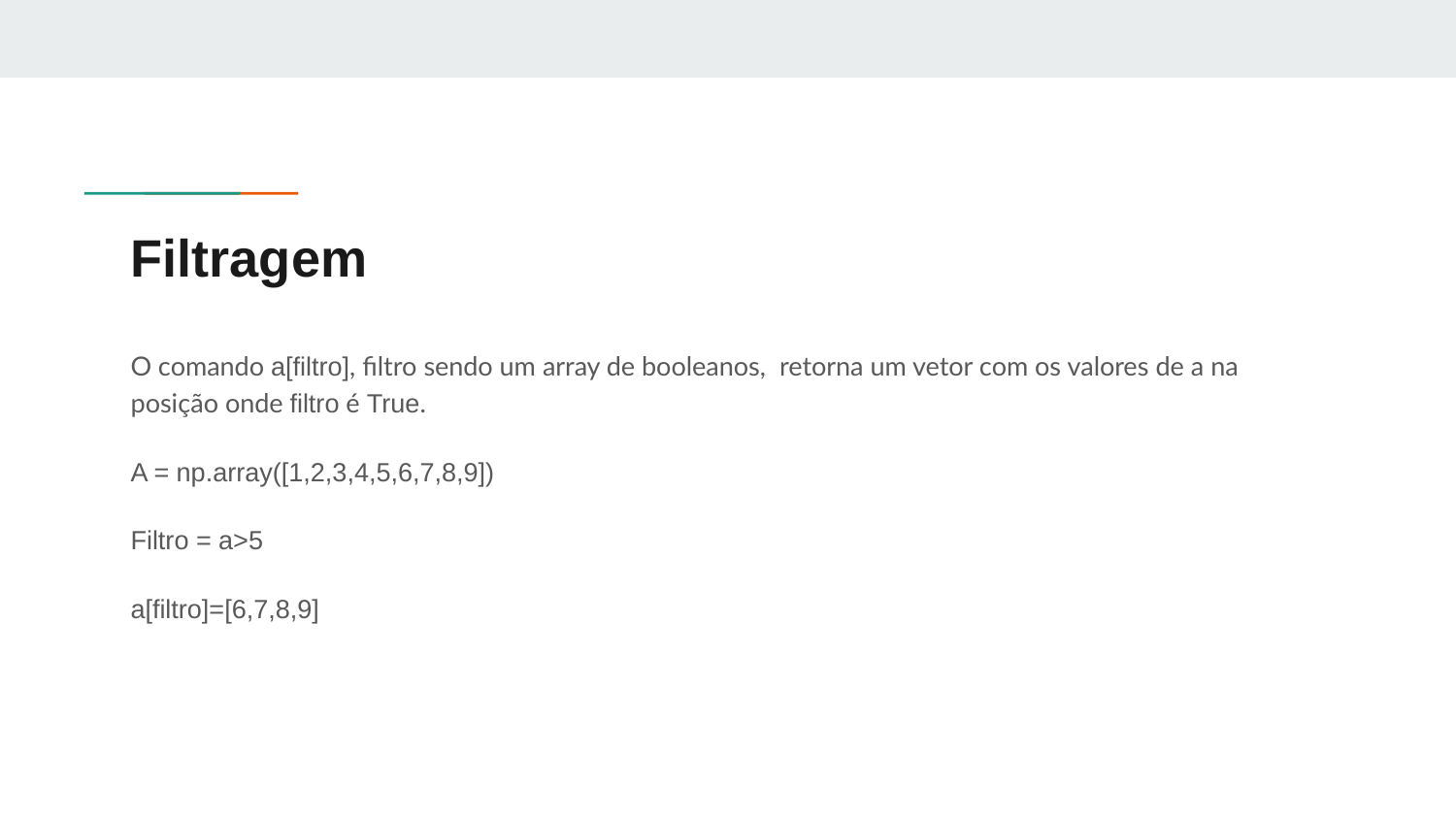

# Filtragem
O comando a[filtro], filtro sendo um array de booleanos,  retorna um vetor com os valores de a na posição onde filtro é True.
A = np.array([1,2,3,4,5,6,7,8,9])
Filtro = a>5
a[filtro]=[6,7,8,9]